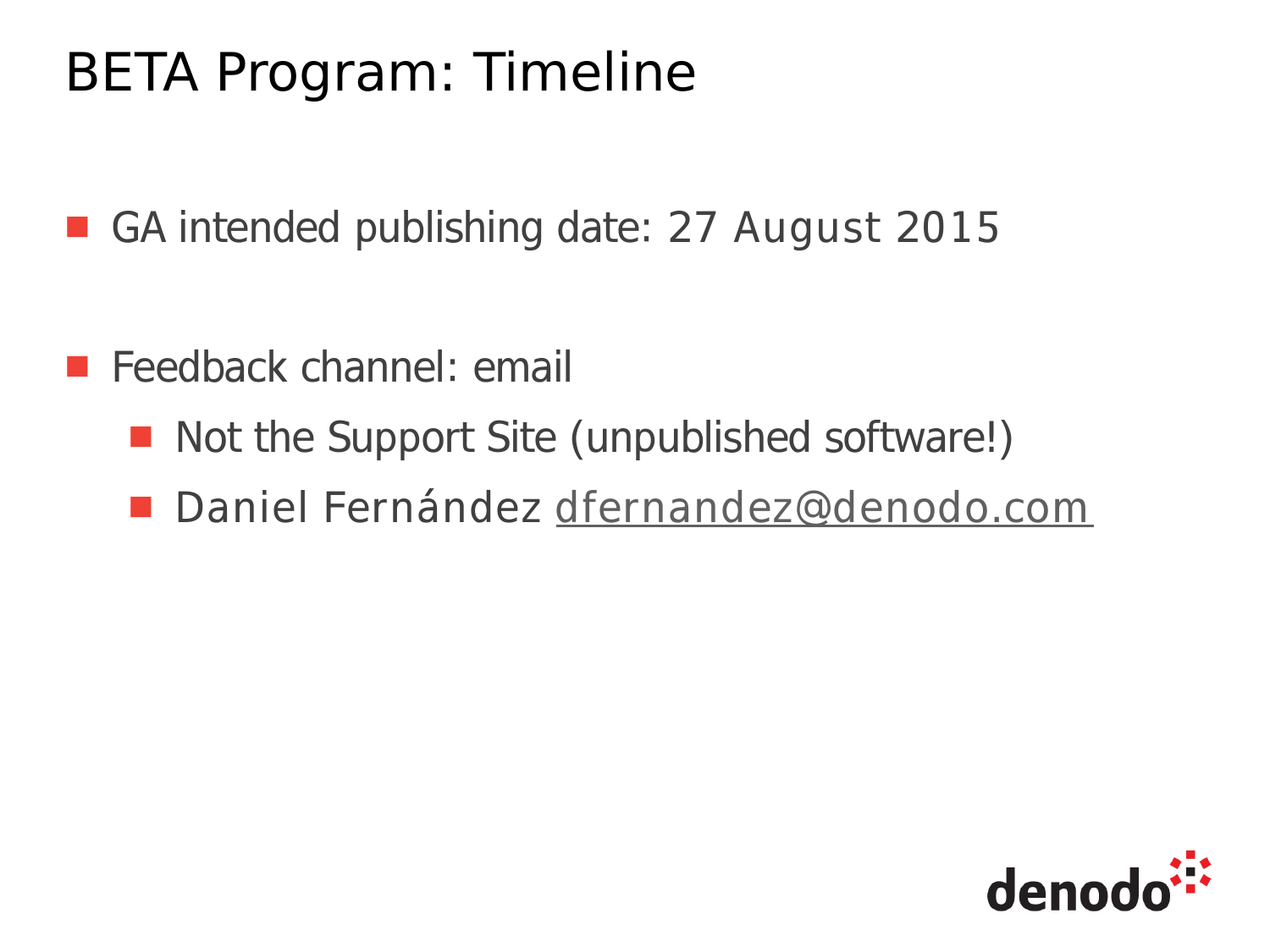

# BETA Program: Timeline
GA intended publishing date: 27 August 2015

Feedback channel: email
Not the Support Site (unpublished software!)
Daniel Fernández dfernandez@denodo.com